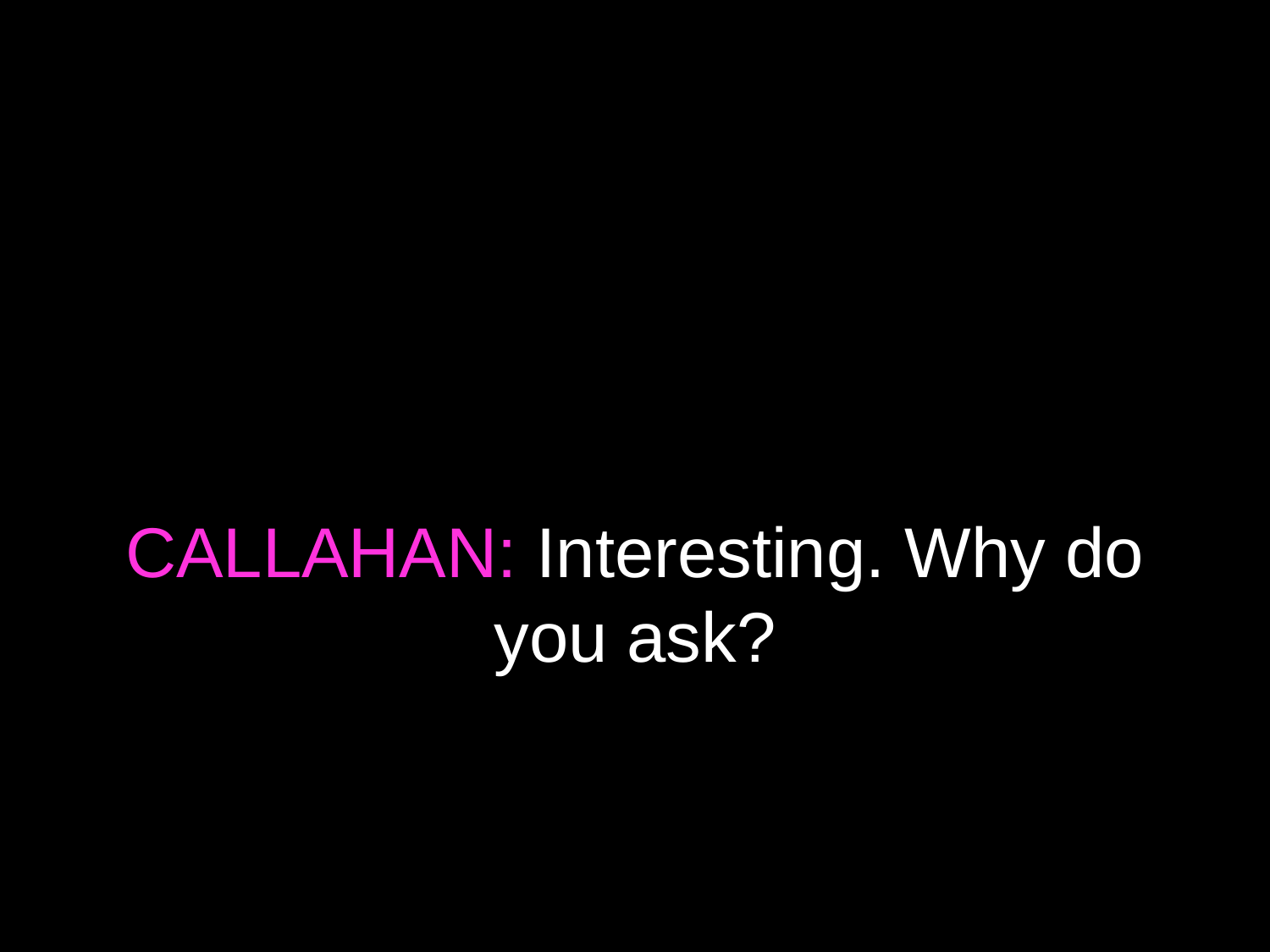

# CALLAHAN: Interesting. Why do you ask?